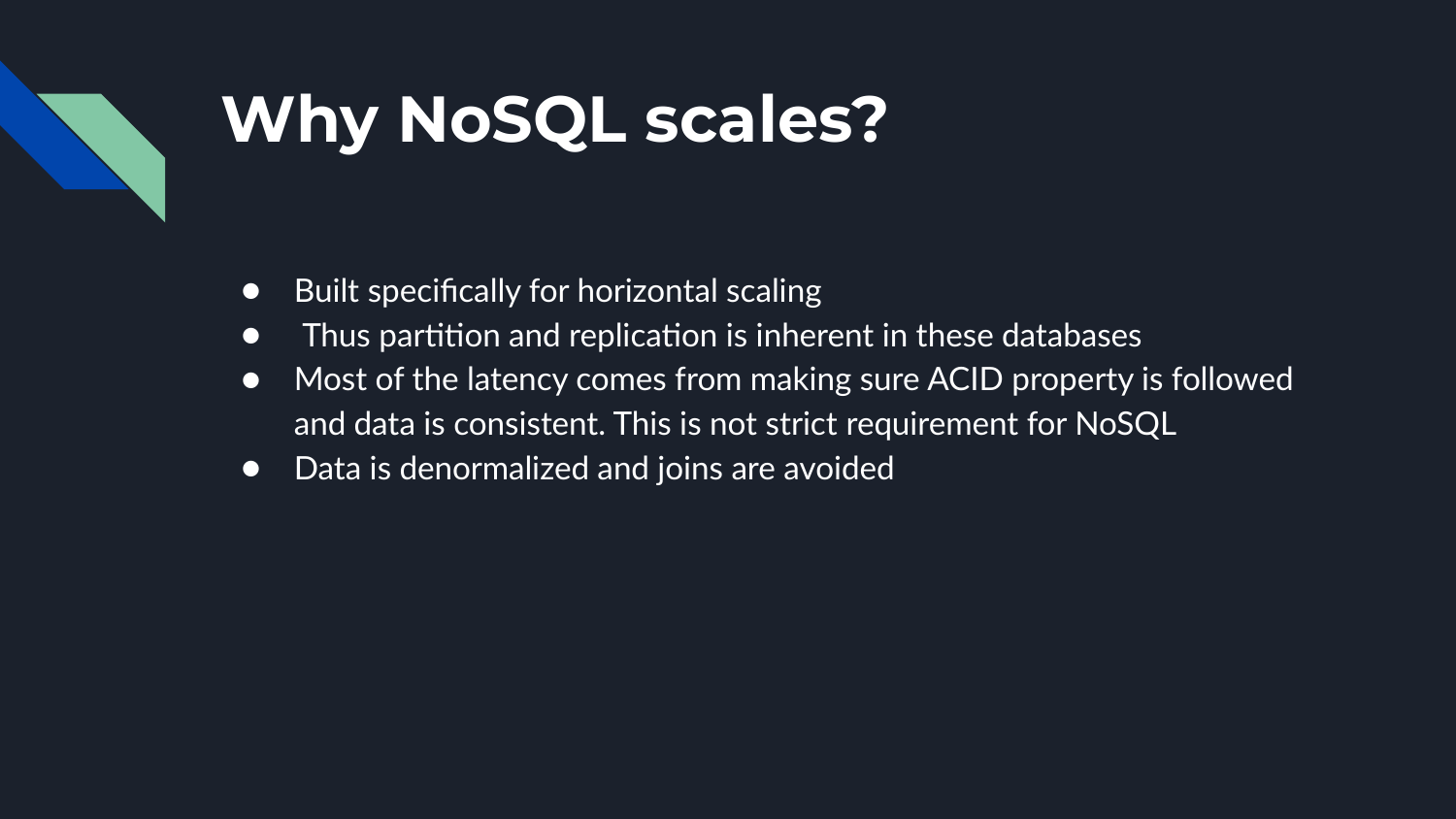

# Why NoSQL scales?
Built specifically for horizontal scaling
 Thus partition and replication is inherent in these databases
Most of the latency comes from making sure ACID property is followed and data is consistent. This is not strict requirement for NoSQL
Data is denormalized and joins are avoided